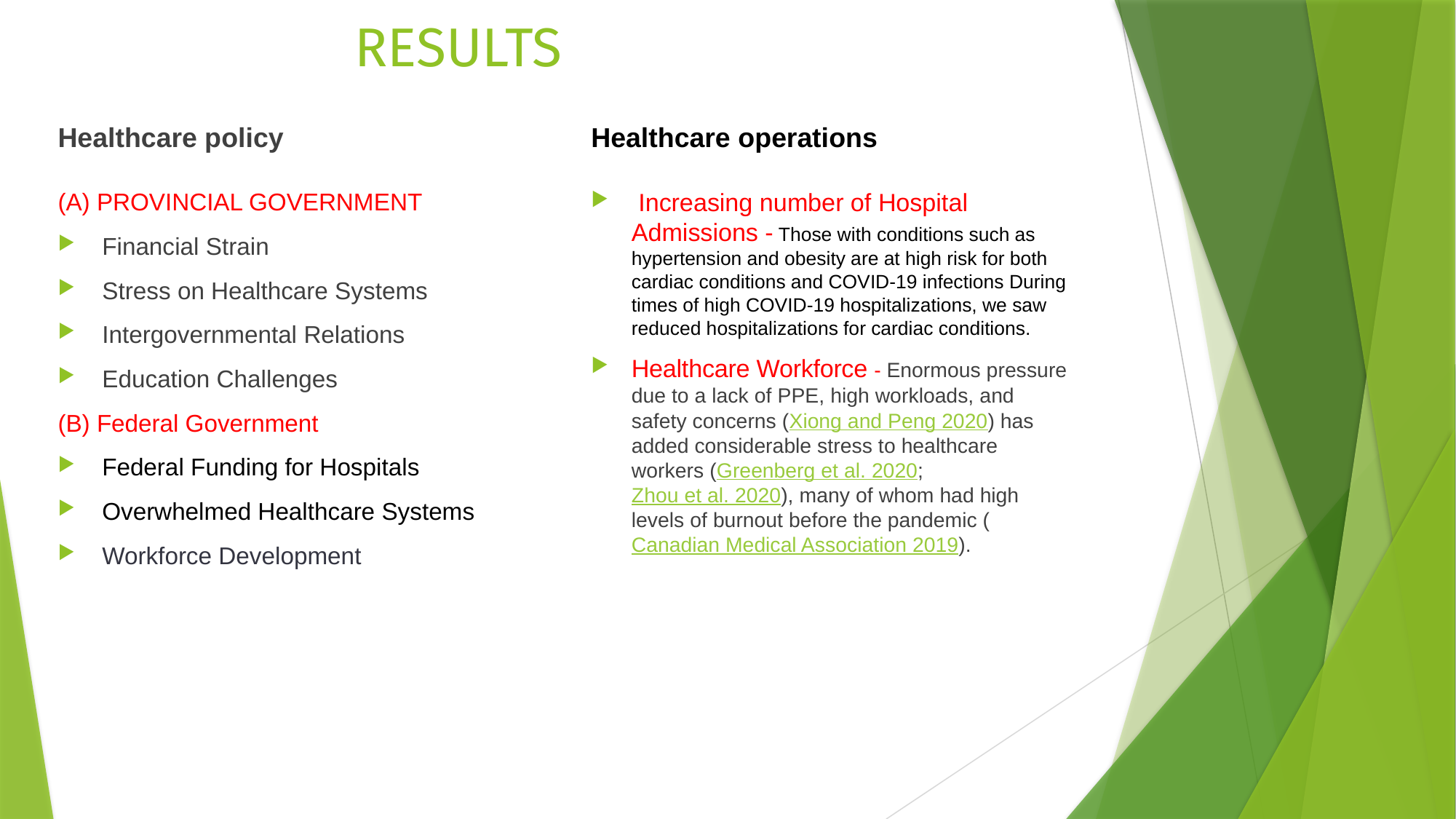

# RESULTS
Healthcare policy
Healthcare operations
(A) PROVINCIAL GOVERNMENT
Financial Strain
Stress on Healthcare Systems
Intergovernmental Relations
Education Challenges
(B) Federal Government
Federal Funding for Hospitals
Overwhelmed Healthcare Systems
Workforce Development

 Increasing number of Hospital Admissions - Those with conditions such as hypertension and obesity are at high risk for both cardiac conditions and COVID-19 infections During times of high COVID-19 hospitalizations, we saw reduced hospitalizations for cardiac conditions.
Healthcare Workforce - Enormous pressure due to a lack of PPE, high workloads, and safety concerns (Xiong and Peng 2020) has added considerable stress to healthcare workers (Greenberg et al. 2020; Zhou et al. 2020), many of whom had high levels of burnout before the pandemic (Canadian Medical Association 2019).